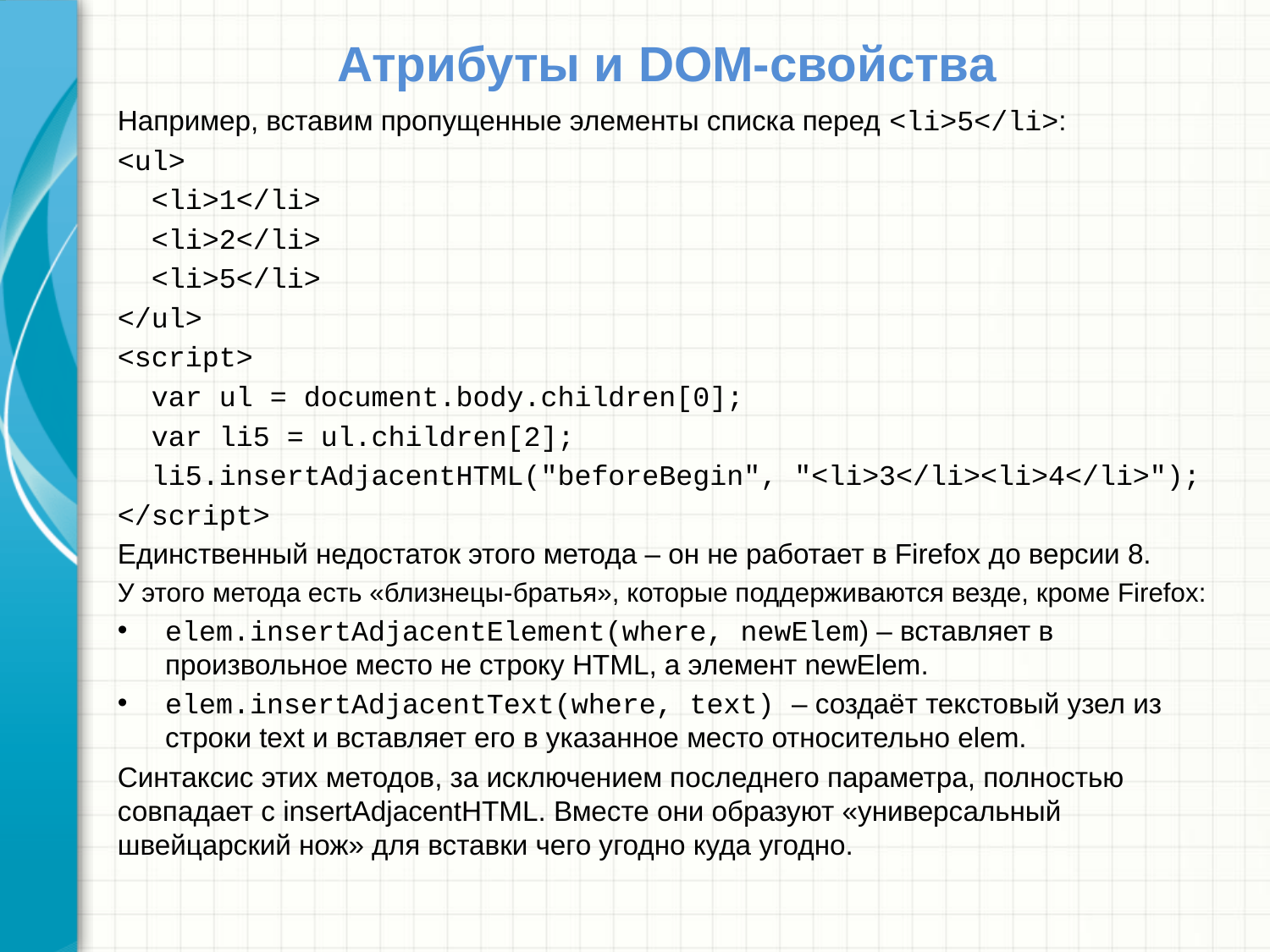

# Атрибуты и DOM-свойства
Например, вставим пропущенные элементы списка перед <li>5</li>:
<ul>
  <li>1</li>
  <li>2</li>
  <li>5</li>
</ul>
<script>
  var ul = document.body.children[0];
  var li5 = ul.children[2];
  li5.insertAdjacentHTML("beforeBegin", "<li>3</li><li>4</li>");
</script>
Единственный недостаток этого метода – он не работает в Firefox до версии 8.
У этого метода есть «близнецы-братья», которые поддерживаются везде, кроме Firefox:
elem.insertAdjacentElement(where, newElem) – вставляет в произвольное место не строку HTML, а элемент newElem.
elem.insertAdjacentText(where, text) – создаёт текстовый узел из строки text и вставляет его в указанное место относительно elem.
Синтаксис этих методов, за исключением последнего параметра, полностью совпадает с insertAdjacentHTML. Вместе они образуют «универсальный швейцарский нож» для вставки чего угодно куда угодно.